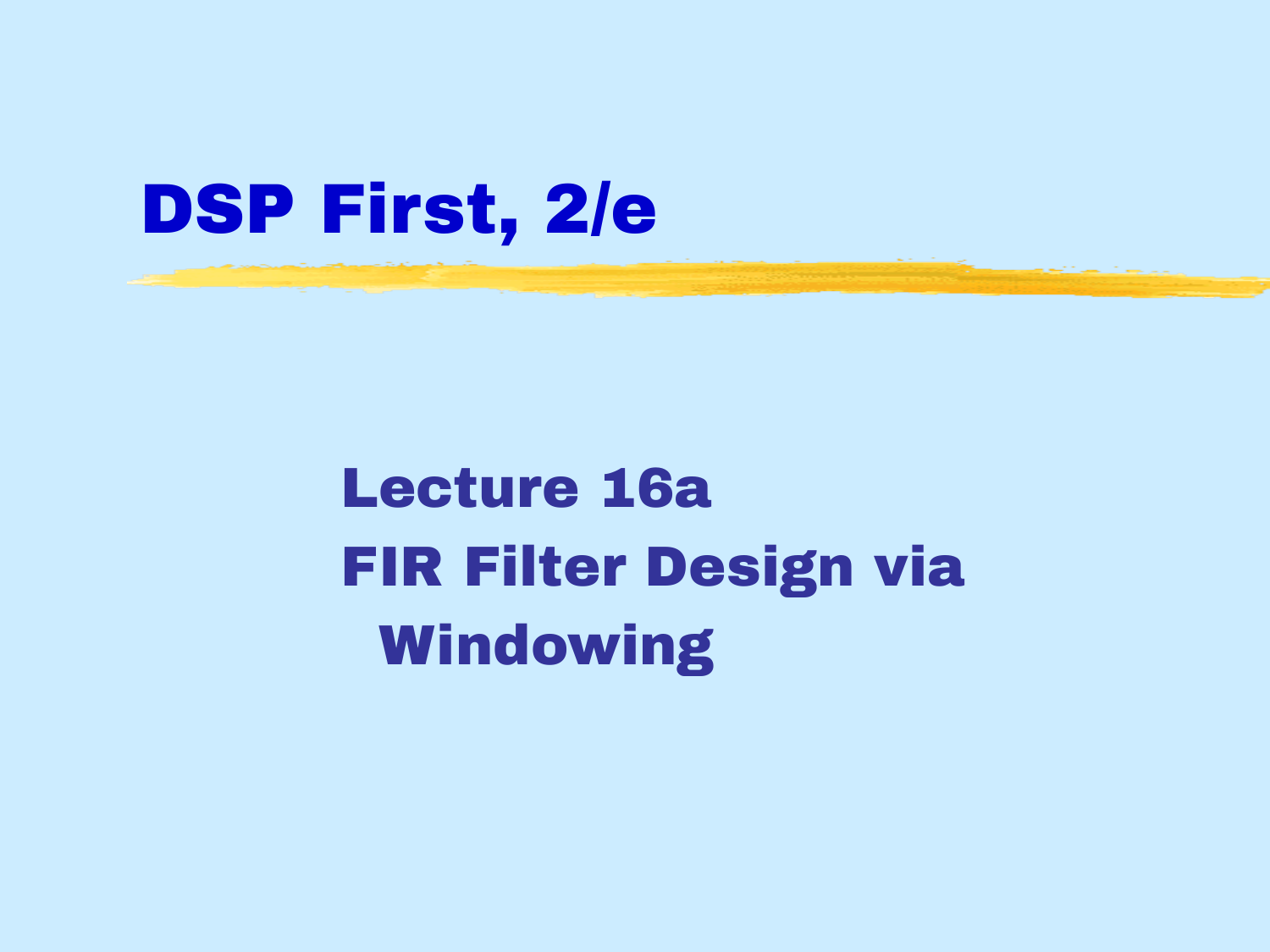

# DSP First, 2/e
Lecture 16a
FIR Filter Design via
  Windowing